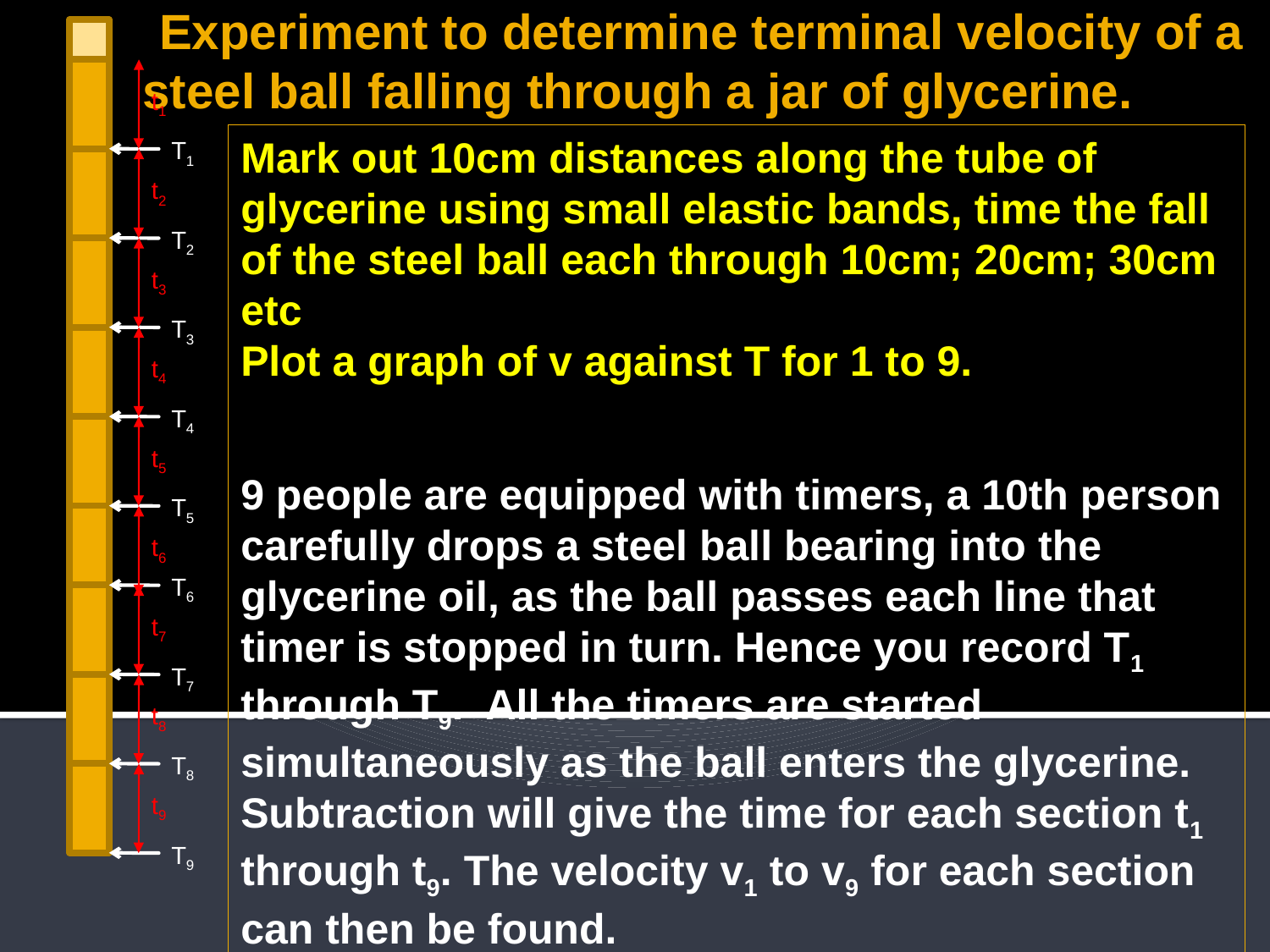

# Experiment to determine terminal velocity of a steel ball falling through a jar of glycerine.

t1
Mark out 10cm distances along the tube of glycerine using small elastic bands, time the fall of the steel ball each through 10cm; 20cm; 30cm etc
Plot a graph of v against T for 1 to 9.

9 people are equipped with timers, a 10th person carefully drops a steel ball bearing into the glycerine oil, as the ball passes each line that timer is stopped in turn. Hence you record T1 through T9.  All the timers are started simultaneously as the ball enters the glycerine. Subtraction will give the time for each section t1 through t9. The velocity v1 to v9 for each section can then be found.
T1

t2
T2

t3
T3

t4
T4

t5
T5

t6
T6

t7
T7

t8
T8

t9
T9